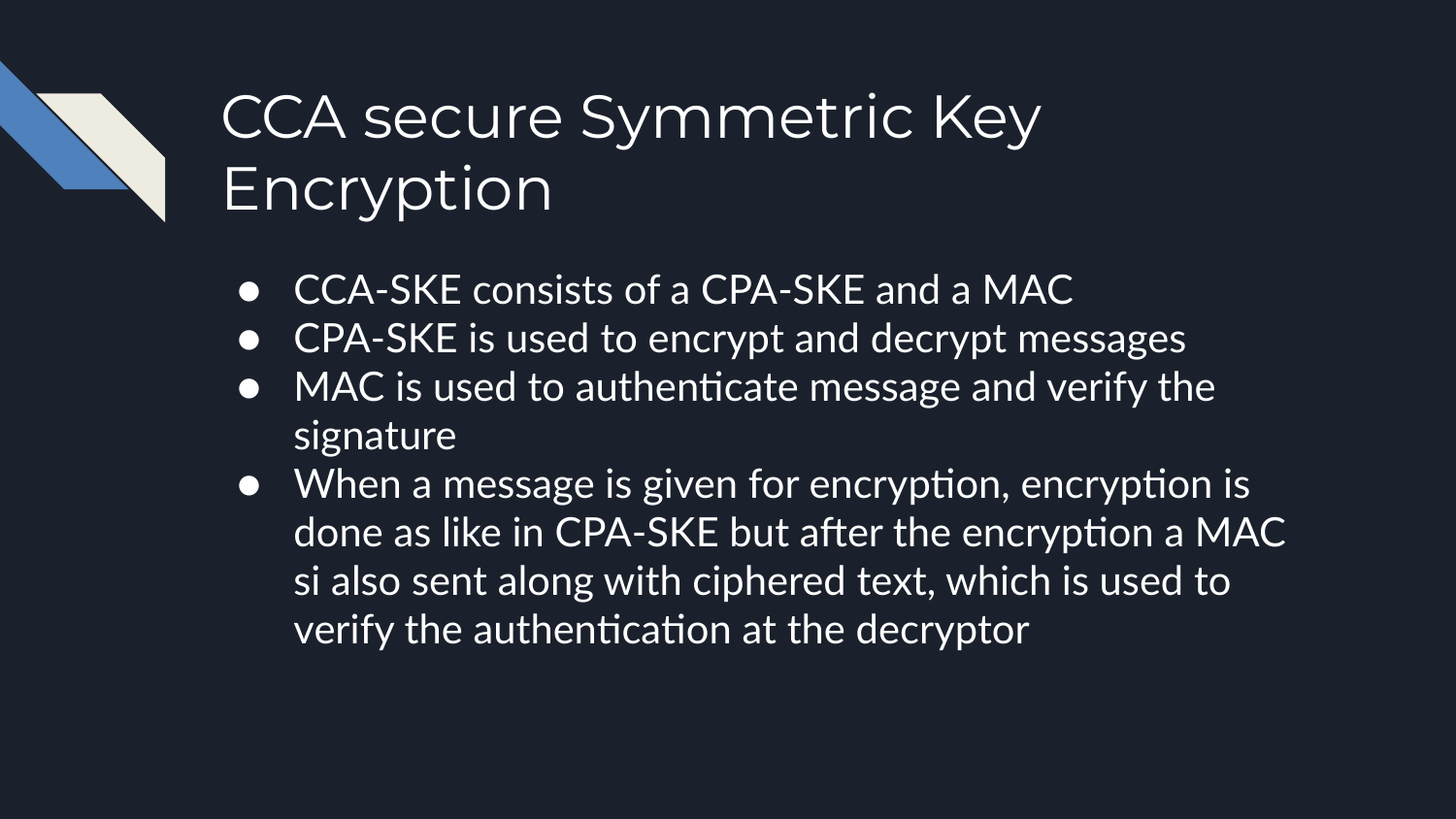

CCA secure Symmetric Key Encryption
CCA-SKE consists of a CPA-SKE and a MAC
CPA-SKE is used to encrypt and decrypt messages
MAC is used to authenticate message and verify the signature
When a message is given for encryption, encryption is done as like in CPA-SKE but after the encryption a MAC si also sent along with ciphered text, which is used to verify the authentication at the decryptor